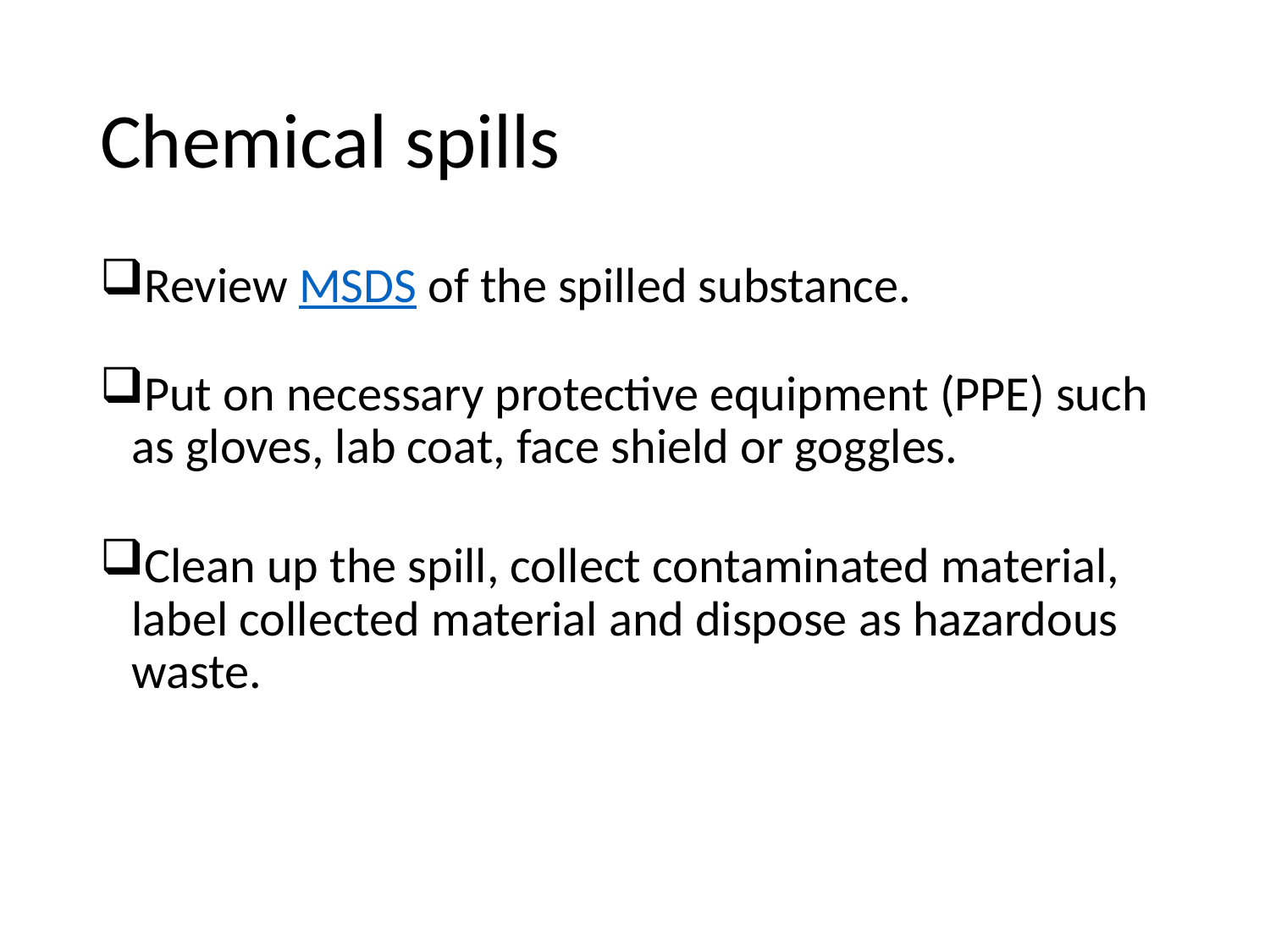

# Chemical spills
Review MSDS of the spilled substance.

Put on necessary protective equipment (PPE) such as gloves, lab coat, face shield or goggles.

Clean up the spill, collect contaminated material, label collected material and dispose as hazardous waste.